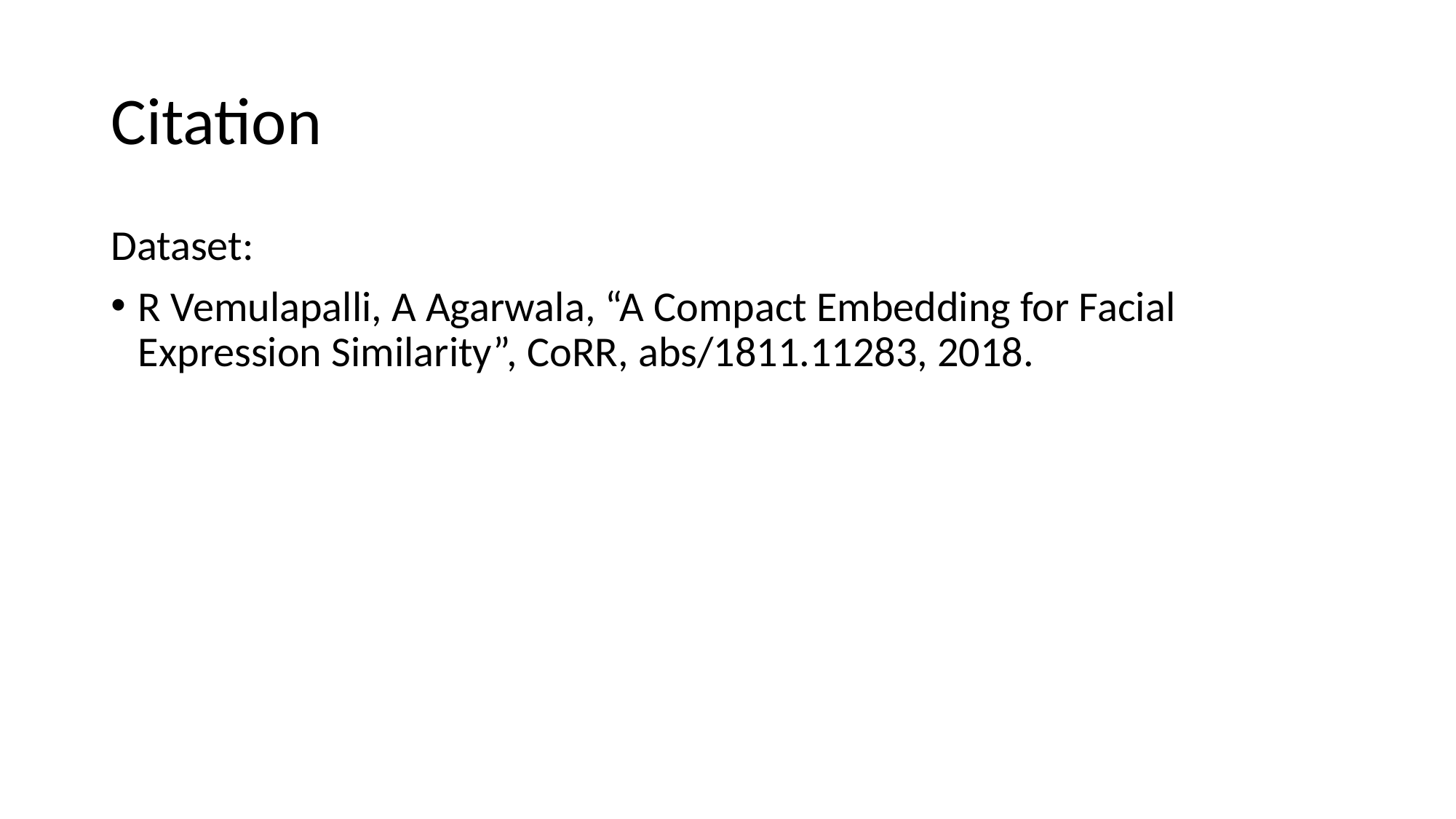

# Citation
Dataset:
R Vemulapalli, A Agarwala, “A Compact Embedding for Facial Expression Similarity”, CoRR, abs/1811.11283, 2018.